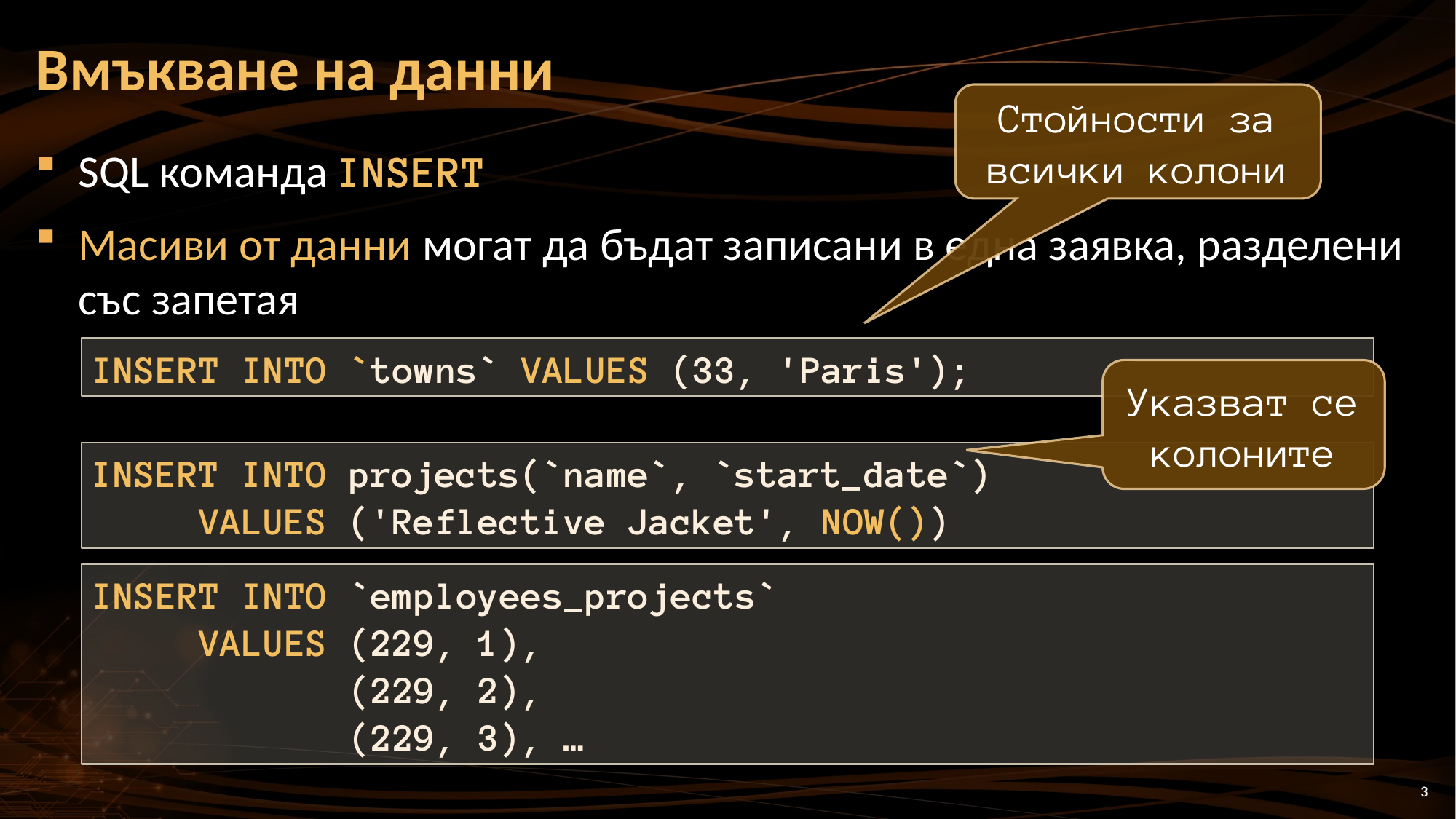

# Вмъкване на данни
Стойности за всички колони
SQL команда INSERT
Масиви от данни могат да бъдат записани в една заявка, разделени със запетая
INSERT INTO `towns` VALUES (33, 'Paris');
Указват се колоните
INSERT INTO projects(`name`, `start_date`)
     VALUES ('Reflective Jacket', NOW())
INSERT INTO `employees_projects`
     VALUES (229, 1),
            (229, 2),
            (229, 3), …
3